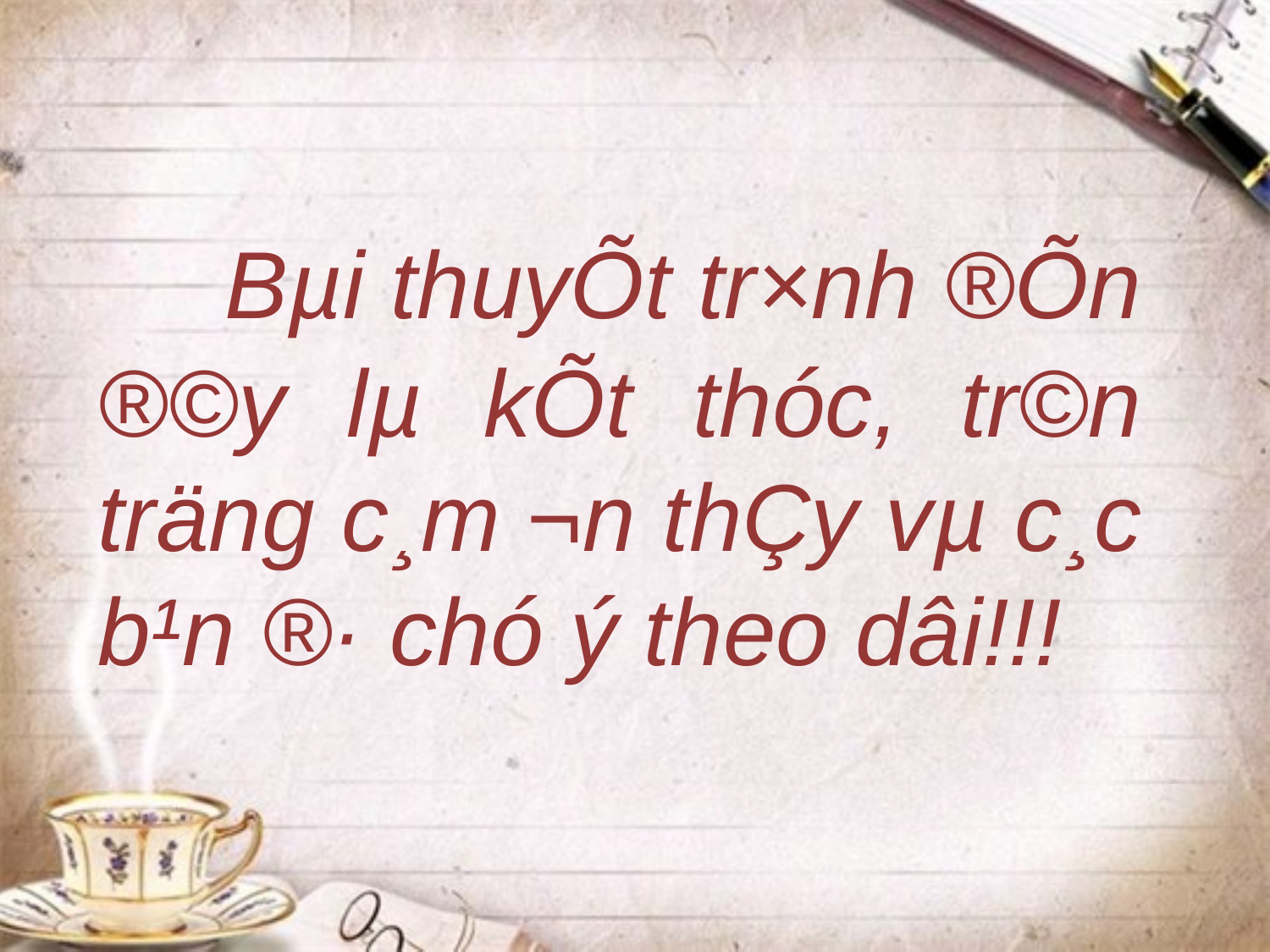

Bµi thuyÕt tr×nh ®Õn ®©y lµ kÕt thóc, tr©n träng c¸m ¬n thÇy vµ c¸c b¹n ®· chó ý theo dâi!!!